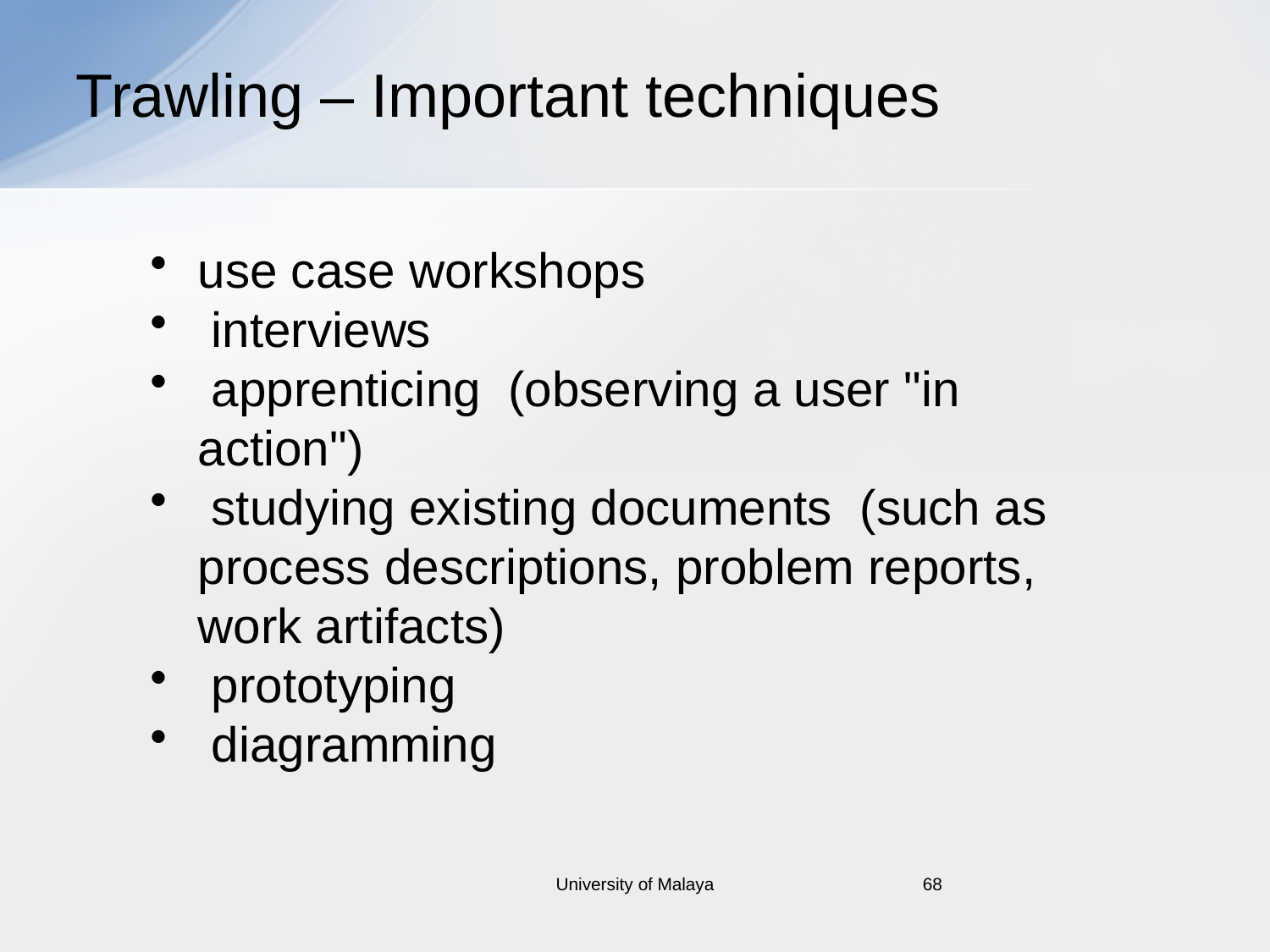

# Trawling – Important techniques
use case workshops
 interviews
 apprenticing  (observing a user "in action")
 studying existing documents  (such as process descriptions, problem reports, work artifacts)
 prototyping
 diagramming

University of Malaya
68